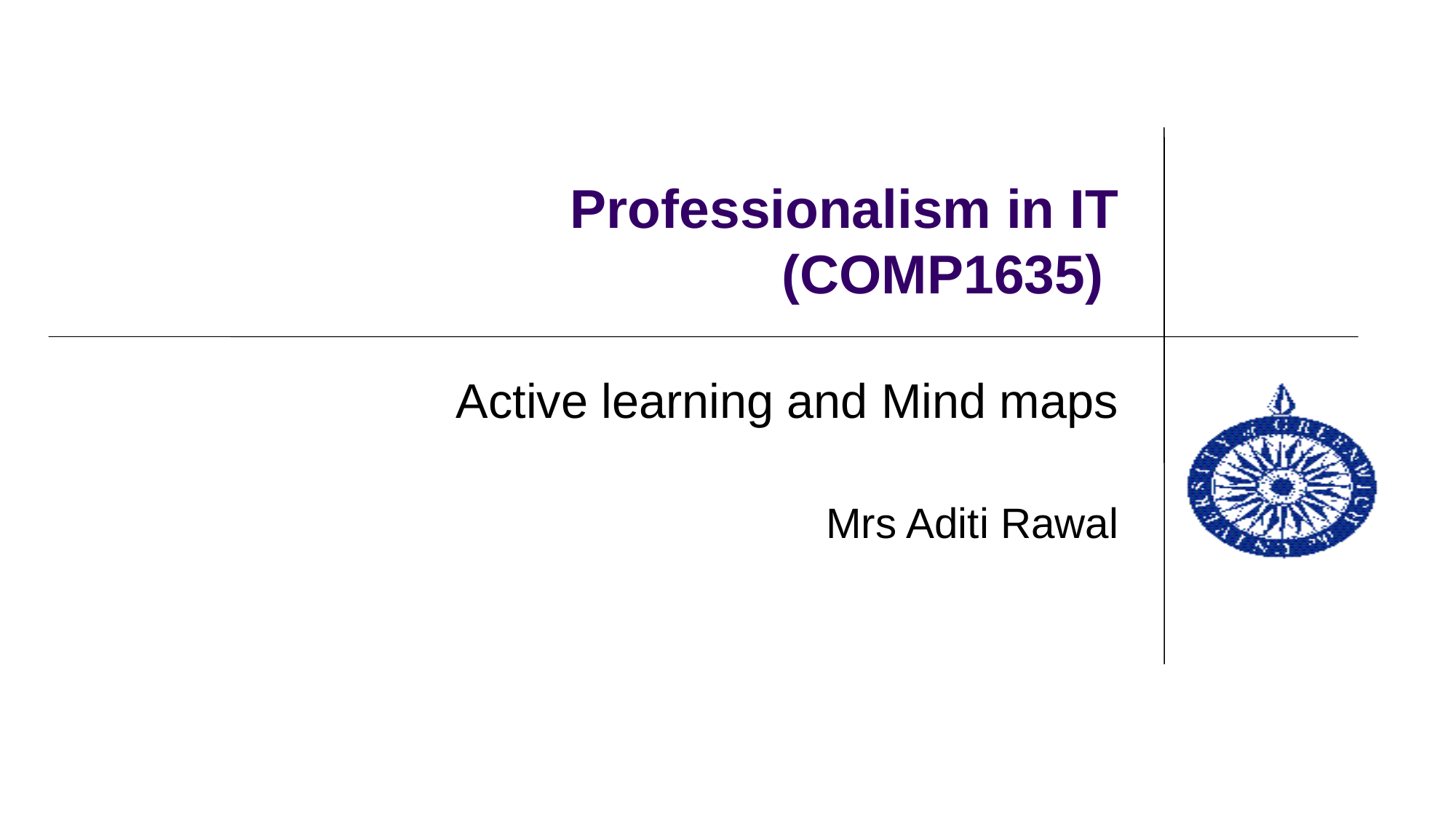

# Professionalism in IT (COMP1635)
Active learning and Mind maps

Mrs Aditi Rawal